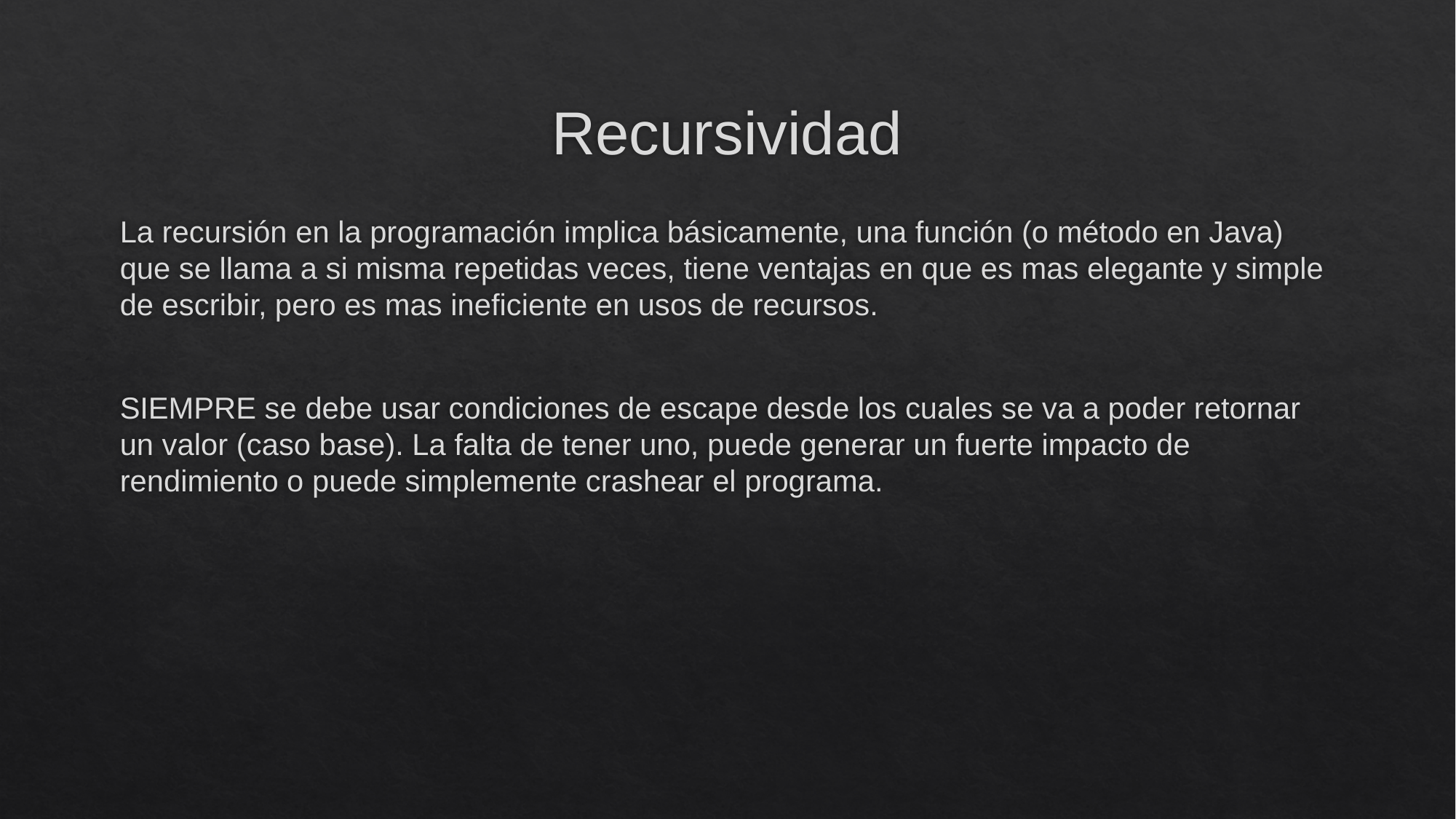

# Recursividad
La recursión en la programación implica básicamente, una función (o método en Java) que se llama a si misma repetidas veces, tiene ventajas en que es mas elegante y simple de escribir, pero es mas ineficiente en usos de recursos.

SIEMPRE se debe usar condiciones de escape desde los cuales se va a poder retornar un valor (caso base). La falta de tener uno, puede generar un fuerte impacto de rendimiento o puede simplemente crashear el programa.